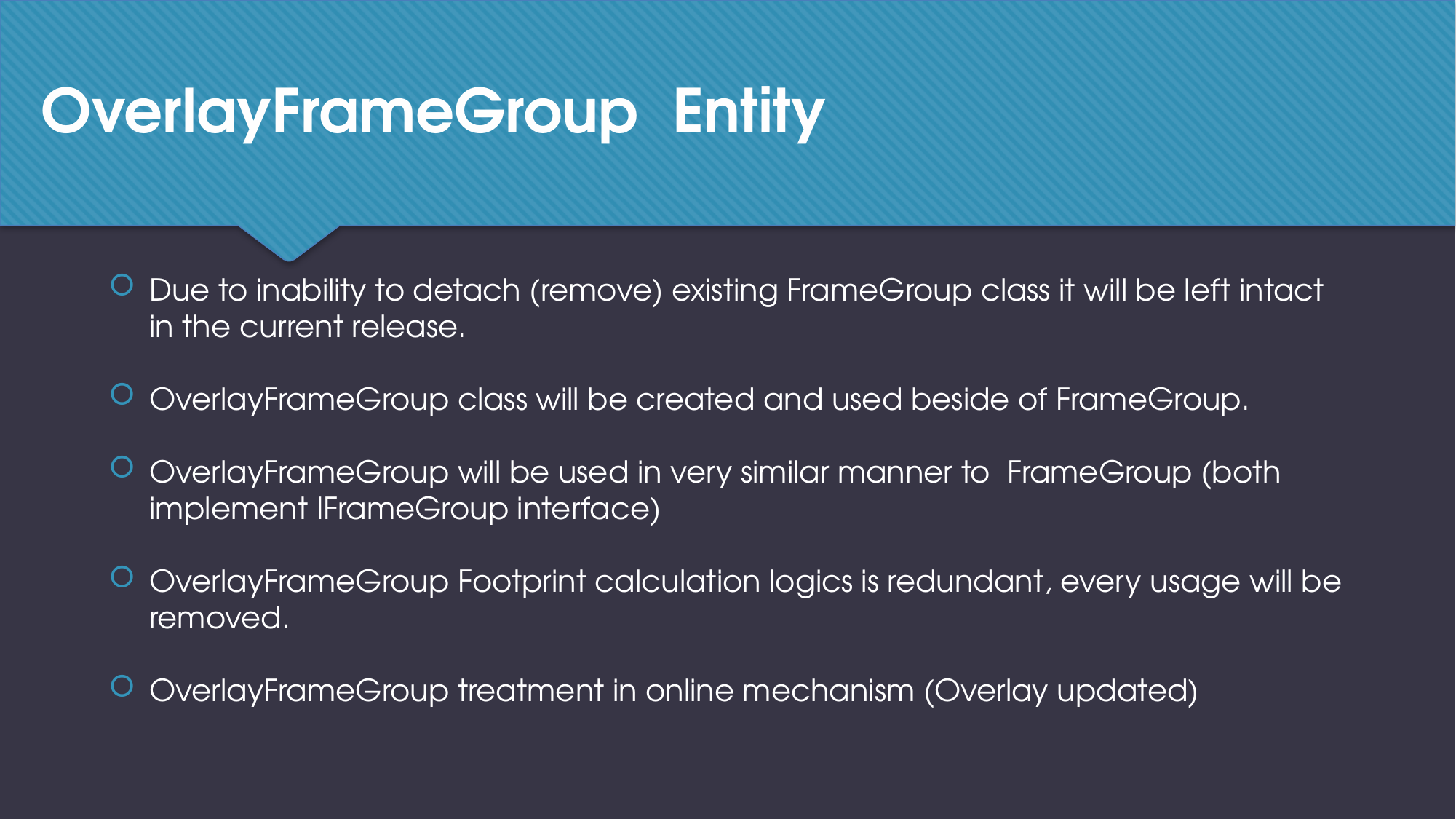

OverlayFrameGroup  Entity
Due to inability to detach (remove) existing FrameGroup class it will be left intact in the current release.

OverlayFrameGroup class will be created and used beside of FrameGroup.

OverlayFrameGroup will be used in very similar manner to  FrameGroup (both implement IFrameGroup interface)

OverlayFrameGroup Footprint calculation logics is redundant, every usage will be removed.

OverlayFrameGroup treatment in online mechanism (Overlay updated)